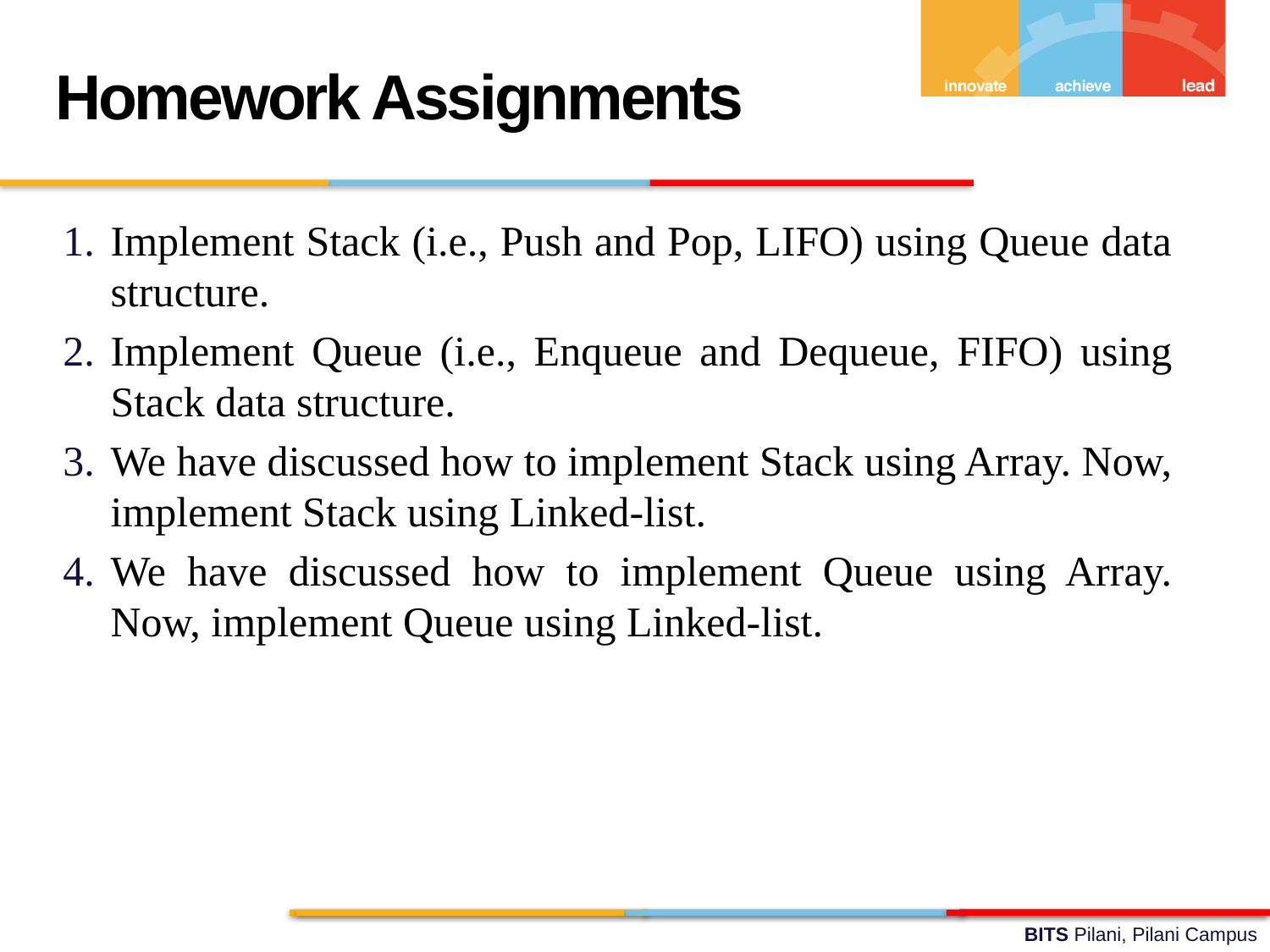

Homework Assignments
Implement Stack (i.e., Push and Pop, LIFO) using Queue data structure.
Implement Queue (i.e., Enqueue and Dequeue, FIFO) using Stack data structure.
We have discussed how to implement Stack using Array. Now, implement Stack using Linked-list.
We have discussed how to implement Queue using Array. Now, implement Queue using Linked-list.